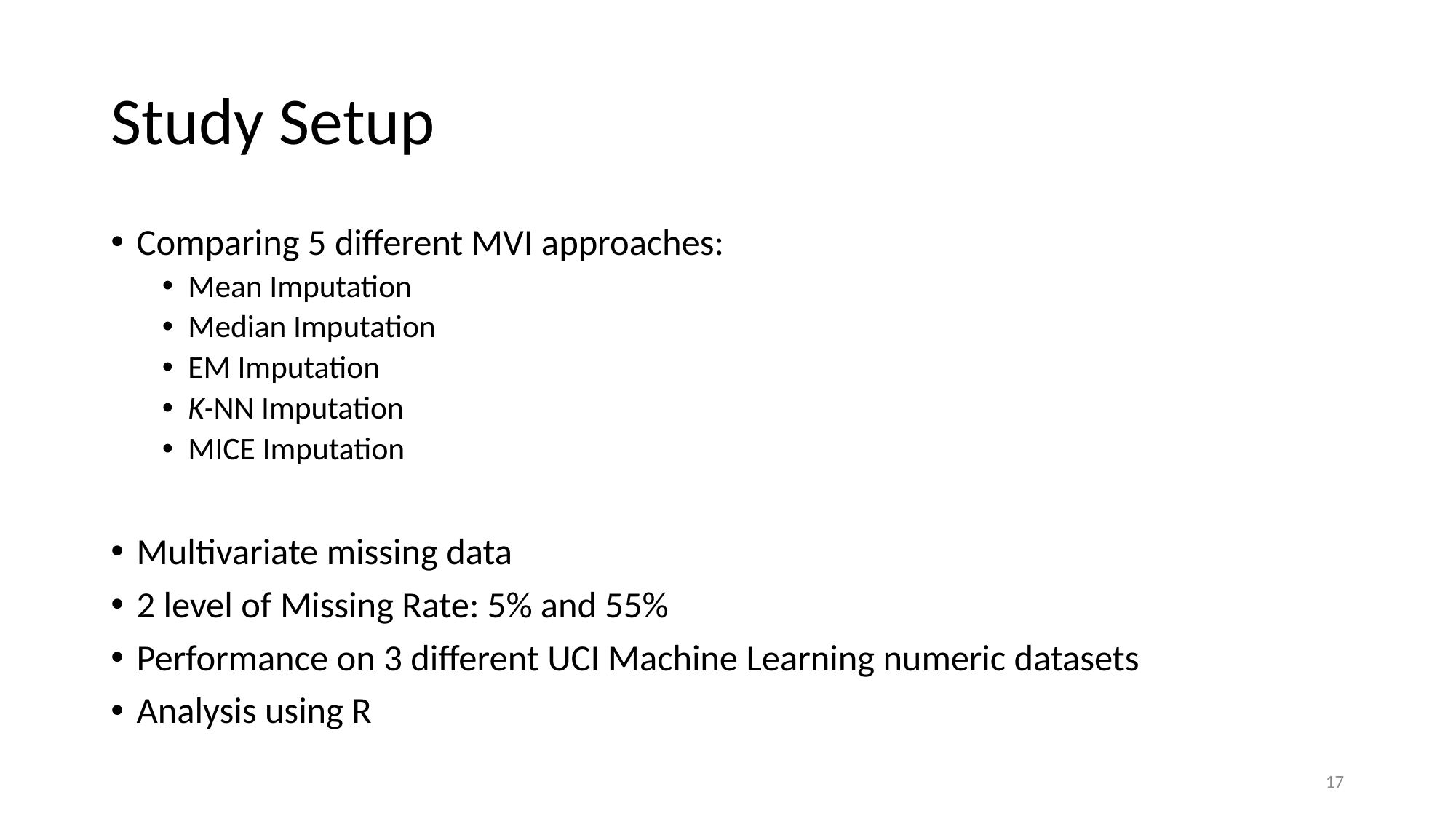

# Study Setup
Comparing 5 different MVI approaches:
Mean Imputation
Median Imputation
EM Imputation
K-NN Imputation
MICE Imputation

Multivariate missing data
2 level of Missing Rate: 5% and 55%
Performance on 3 different UCI Machine Learning numeric datasets
Analysis using R
17